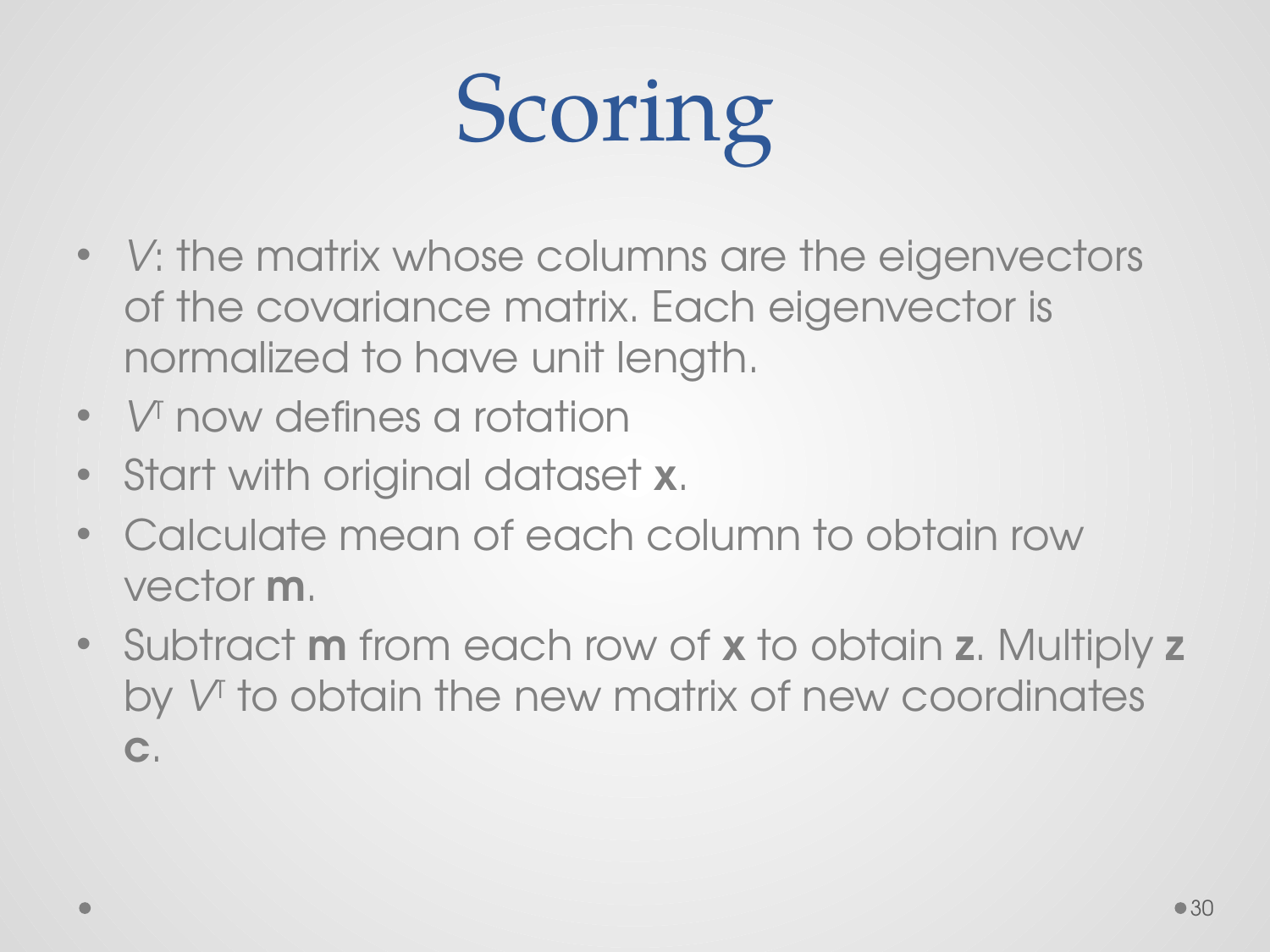

# Scoring
V: the matrix whose columns are the eigenvectors of the covariance matrix. Each eigenvector is normalized to have unit length.
VT now defines a rotation
Start with original dataset x.
Calculate mean of each column to obtain row vector m.
Subtract m from each row of x to obtain z. Multiply z by VT to obtain the new matrix of new coordinates c.
30